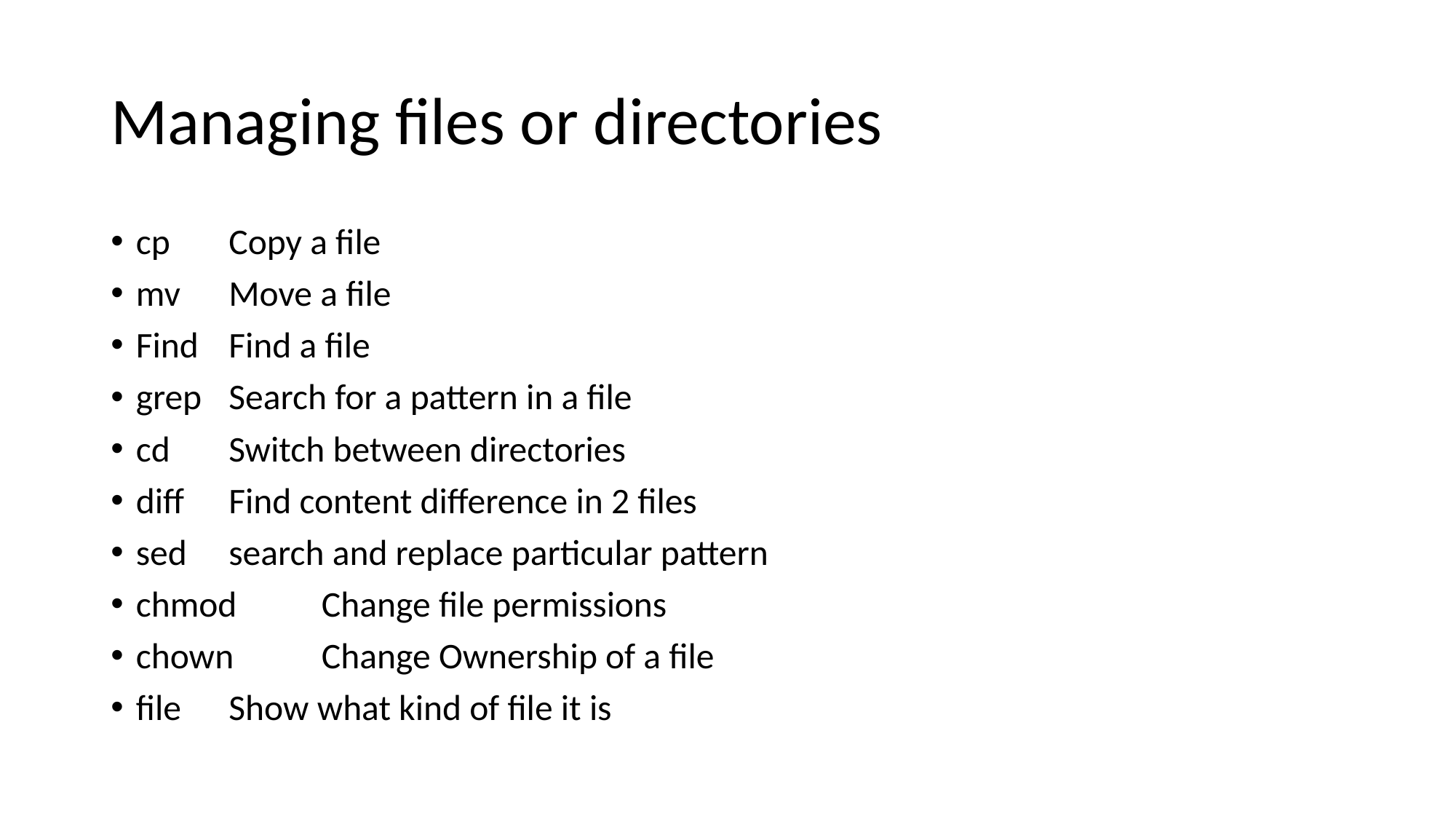

# Managing files or directories
cp 			Copy a file
mv 			Move a file
Find			Find a file
grep 			Search for a pattern in a file
cd 			Switch between directories
diff     		Find content difference in 2 files
sed 			search and replace particular pattern
chmod 		Change file permissions
chown 		Change Ownership of a file
file 			Show what kind of file it is